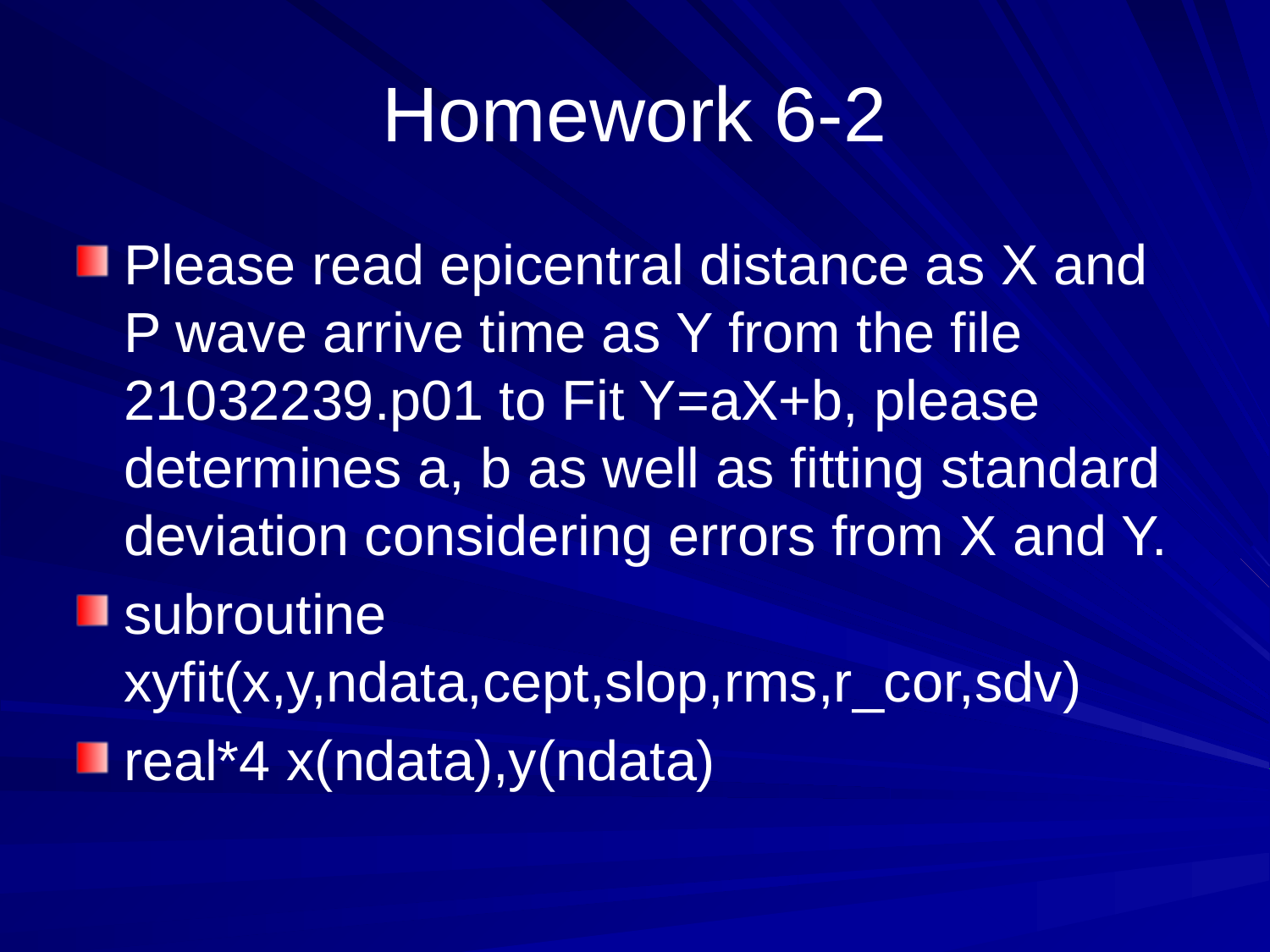

Homework 6-2
Please read epicentral distance as X and P wave arrive time as Y from the file 21032239.p01 to Fit Y=aX+b, please determines a, b as well as fitting standard deviation considering errors from X and Y.
subroutine xyfit(x,y,ndata,cept,slop,rms,r_cor,sdv)
real*4 x(ndata),y(ndata)